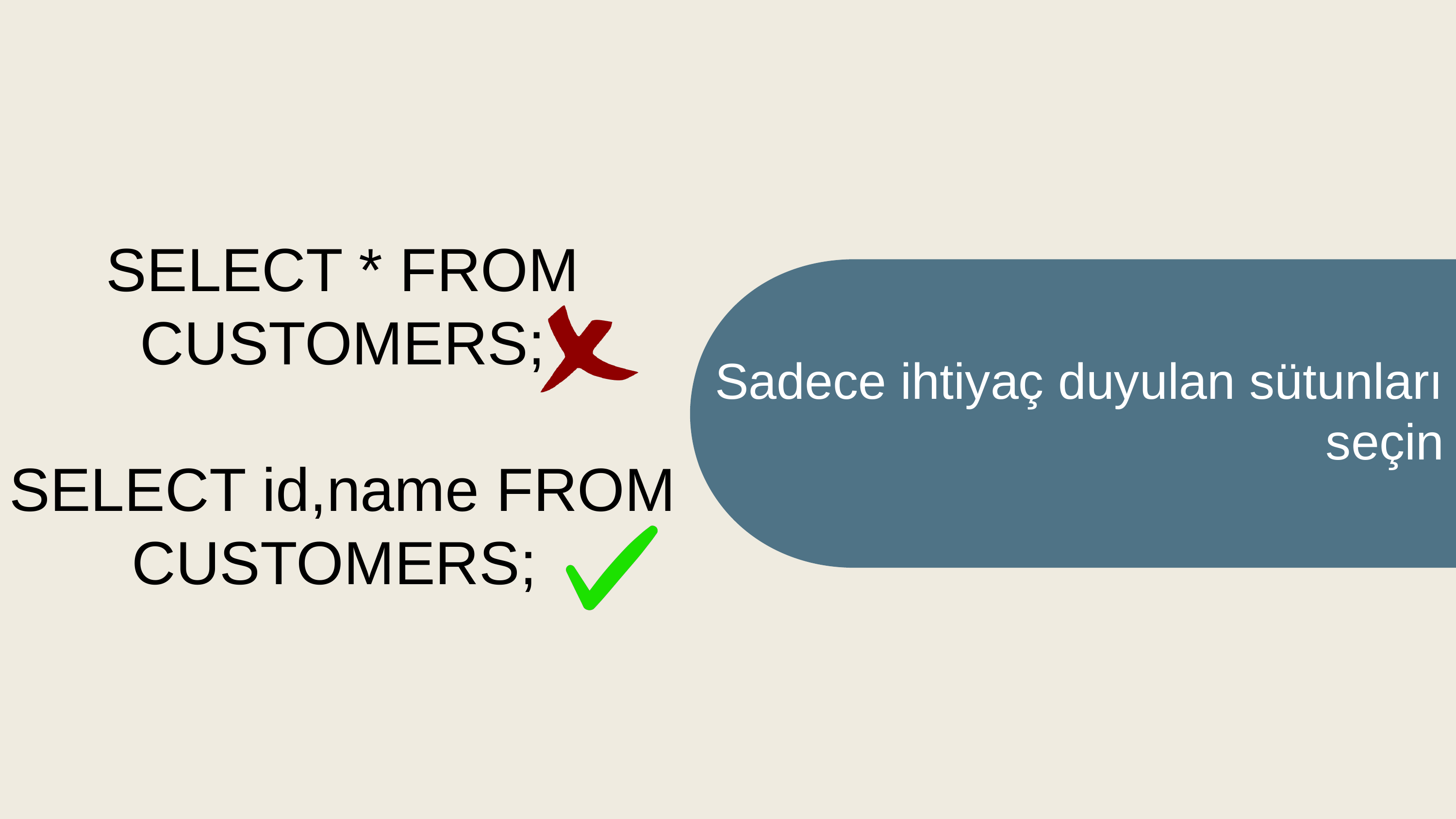

SELECT * FROM CUSTOMERS;

SELECT id,name FROM CUSTOMERS;

Sadece ihtiyaç duyulan sütunları  seçin